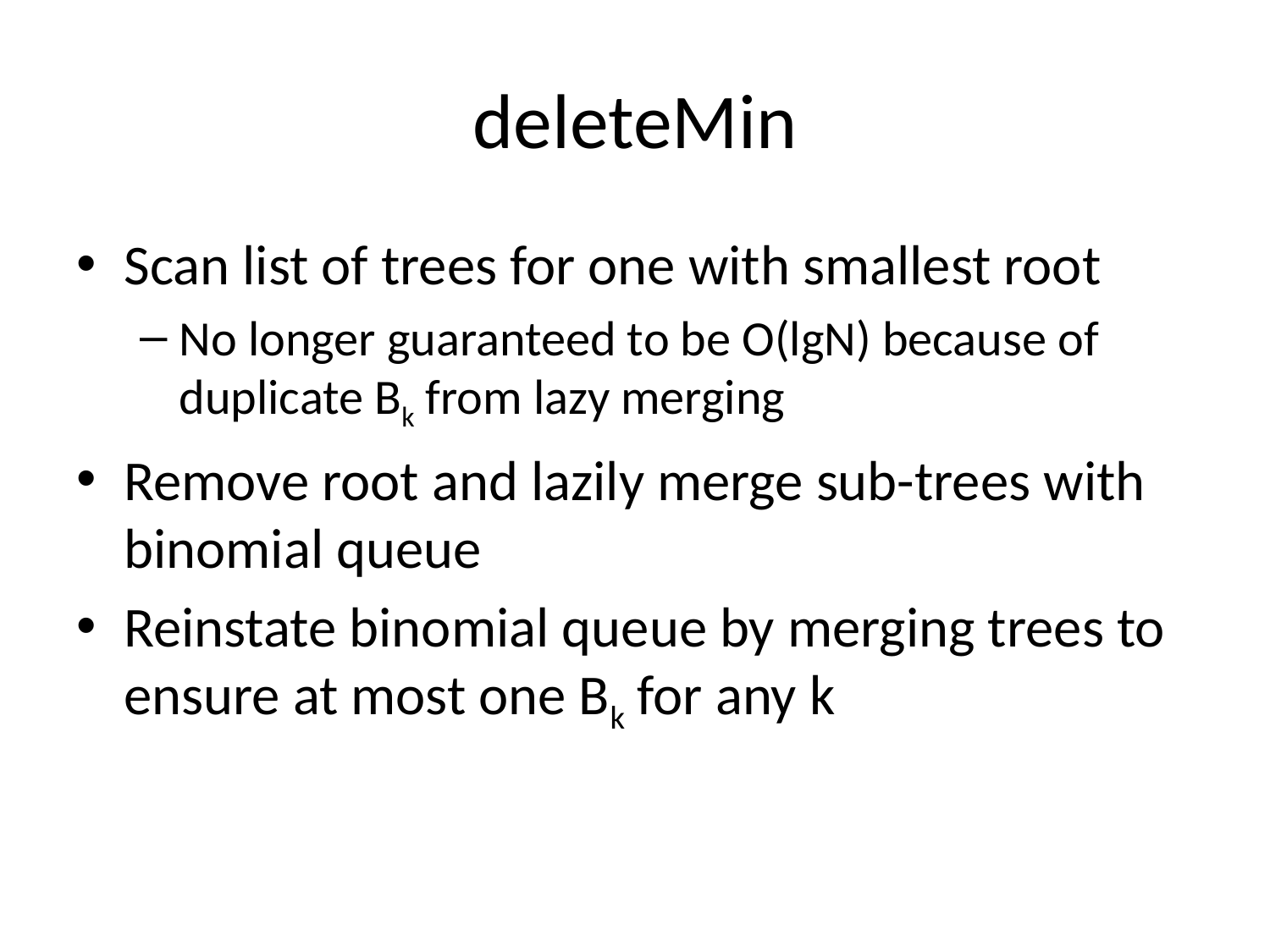

# deleteMin
Scan list of trees for one with smallest root
No longer guaranteed to be O(lgN) because of duplicate Bk from lazy merging
Remove root and lazily merge sub-trees with binomial queue
Reinstate binomial queue by merging trees to ensure at most one Bk for any k